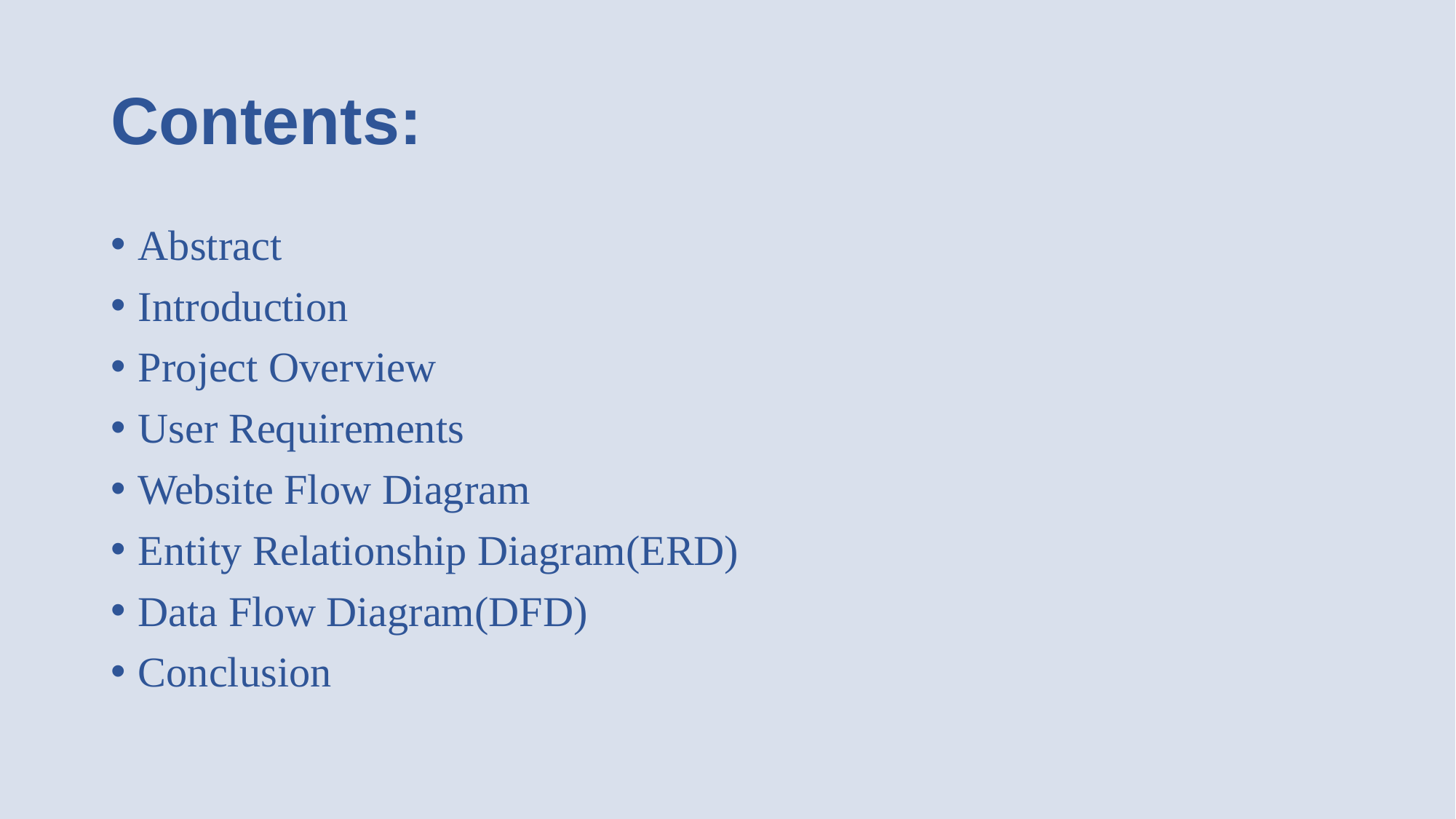

# Contents:
Abstract
Introduction
Project Overview
User Requirements
Website Flow Diagram
Entity Relationship Diagram(ERD)
Data Flow Diagram(DFD)
Conclusion